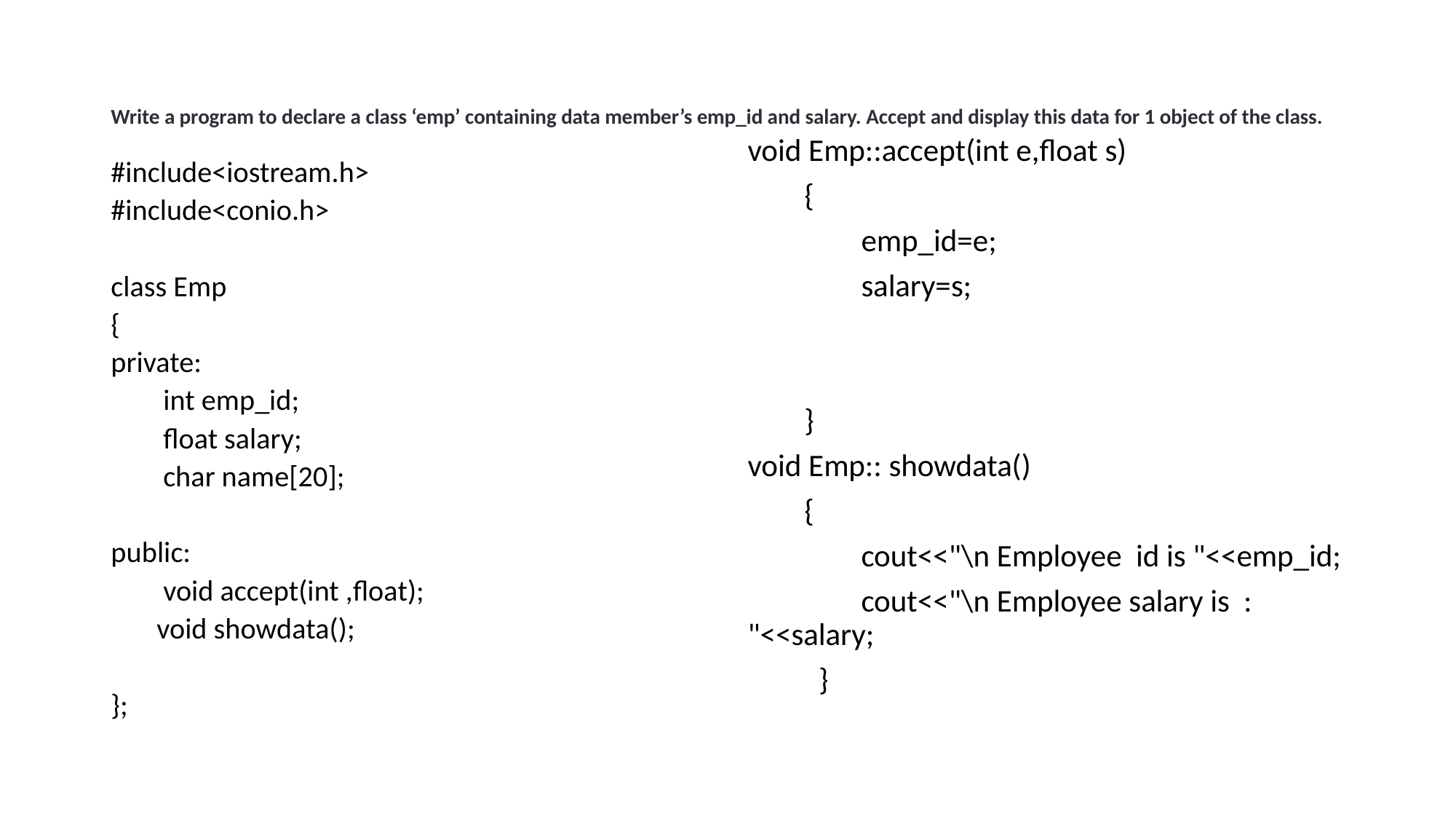

# Write a program to declare a class ‘emp’ containing data member’s emp_id and salary. Accept and display this data for 1 object of the class.

void Emp::accept(int e,float s)
        {
                emp_id=e;
                salary=s;

        }
void Emp:: showdata()
        {
                cout<<"\n Employee  id is "<<emp_id;
                cout<<"\n Employee salary is  : "<<salary;
          }

#include<iostream.h>
#include<conio.h>

class Emp
{
private:
        int emp_id;
        float salary;
        char name[20];

public:
        void accept(int ,float);
       void showdata();

};